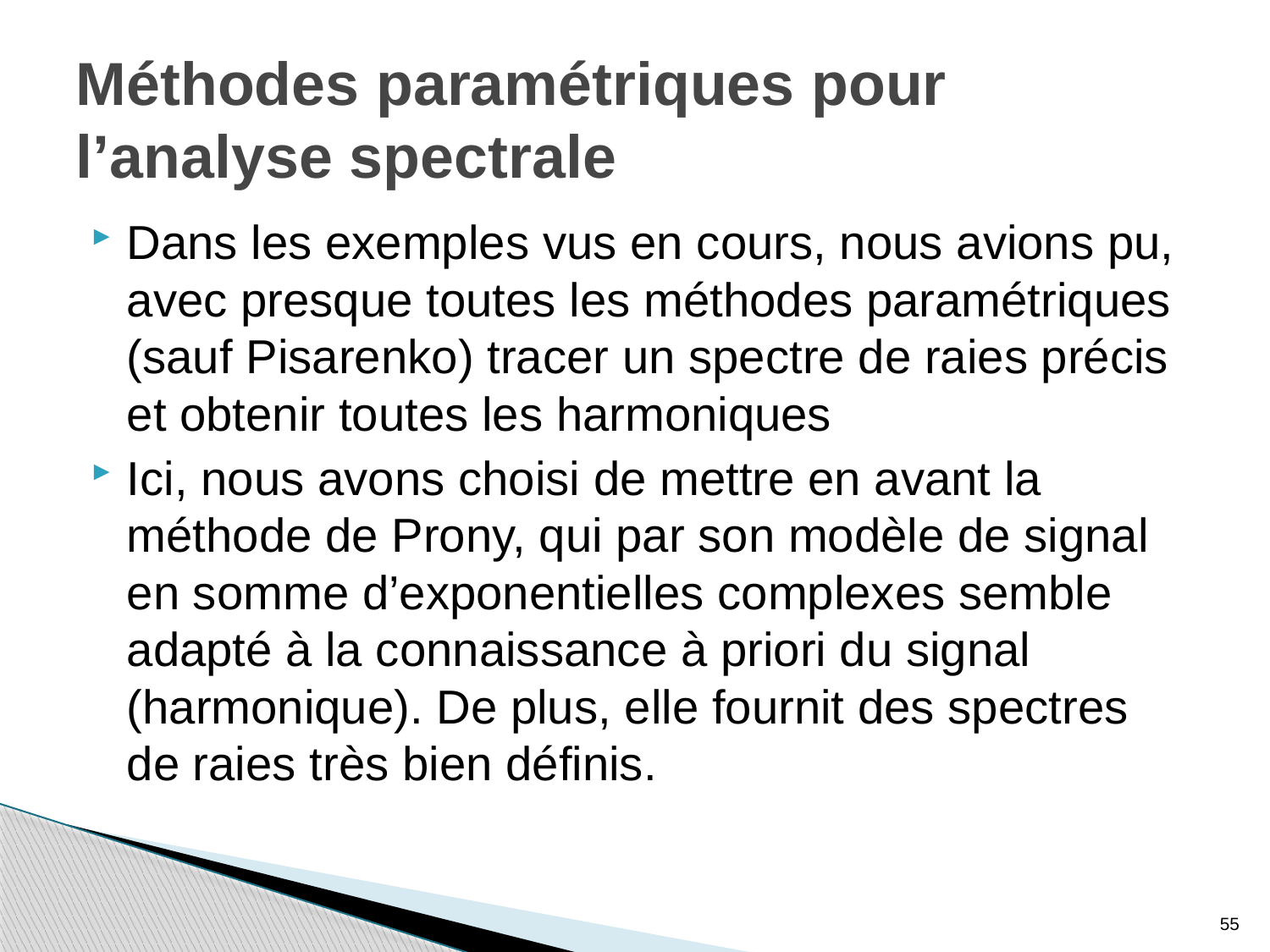

# Méthodes paramétriques pour l’analyse spectrale
Dans les exemples vus en cours, nous avions pu, avec presque toutes les méthodes paramétriques (sauf Pisarenko) tracer un spectre de raies précis et obtenir toutes les harmoniques
Ici, nous avons choisi de mettre en avant la méthode de Prony, qui par son modèle de signal en somme d’exponentielles complexes semble adapté à la connaissance à priori du signal (harmonique). De plus, elle fournit des spectres de raies très bien définis.
55